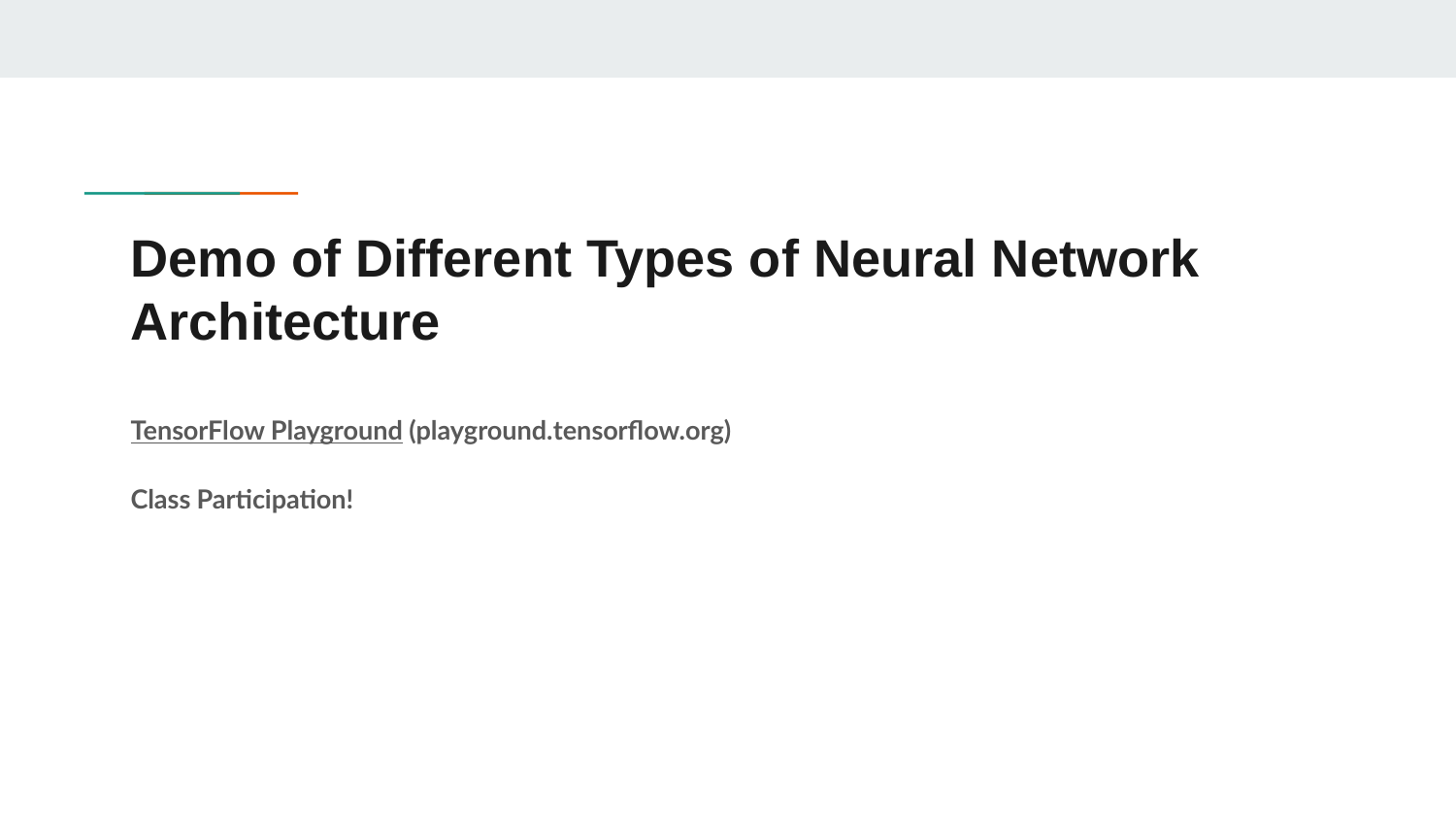

# Demo of Different Types of Neural Network Architecture

TensorFlow Playground (playground.tensorflow.org)
Class Participation!